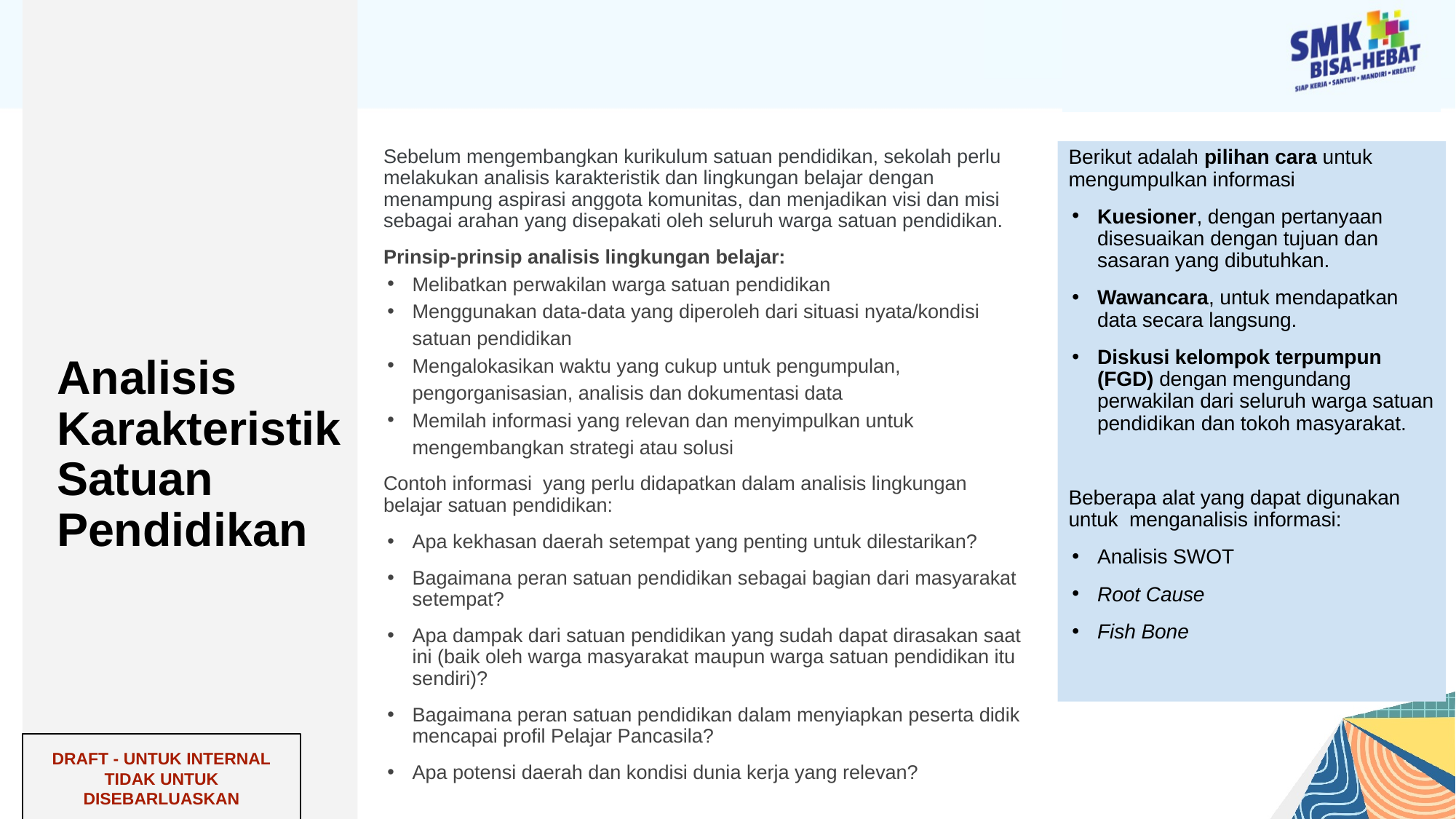

Sebelum mengembangkan kurikulum satuan pendidikan, sekolah perlu melakukan analisis karakteristik dan lingkungan belajar dengan menampung aspirasi anggota komunitas, dan menjadikan visi dan misi sebagai arahan yang disepakati oleh seluruh warga satuan pendidikan.
Prinsip-prinsip analisis lingkungan belajar:
Melibatkan perwakilan warga satuan pendidikan
Menggunakan data-data yang diperoleh dari situasi nyata/kondisi satuan pendidikan
Mengalokasikan waktu yang cukup untuk pengumpulan, pengorganisasian, analisis dan dokumentasi data
Memilah informasi yang relevan dan menyimpulkan untuk mengembangkan strategi atau solusi
Contoh informasi  yang perlu didapatkan dalam analisis lingkungan belajar satuan pendidikan:
Apa kekhasan daerah setempat yang penting untuk dilestarikan?
Bagaimana peran satuan pendidikan sebagai bagian dari masyarakat setempat?
Apa dampak dari satuan pendidikan yang sudah dapat dirasakan saat ini (baik oleh warga masyarakat maupun warga satuan pendidikan itu sendiri)?
Bagaimana peran satuan pendidikan dalam menyiapkan peserta didik mencapai profil Pelajar Pancasila?
Apa potensi daerah dan kondisi dunia kerja yang relevan?
Berikut adalah pilihan cara untuk mengumpulkan informasi
Kuesioner, dengan pertanyaan disesuaikan dengan tujuan dan sasaran yang dibutuhkan.
Wawancara, untuk mendapatkan data secara langsung.
Diskusi kelompok terpumpun (FGD) dengan mengundang perwakilan dari seluruh warga satuan pendidikan dan tokoh masyarakat.

Beberapa alat yang dapat digunakan untuk  menganalisis informasi:
Analisis SWOT
Root Cause
Fish Bone
# Analisis Karakteristik Satuan Pendidikan
DRAFT - UNTUK INTERNAL
TIDAK UNTUK DISEBARLUASKAN
13